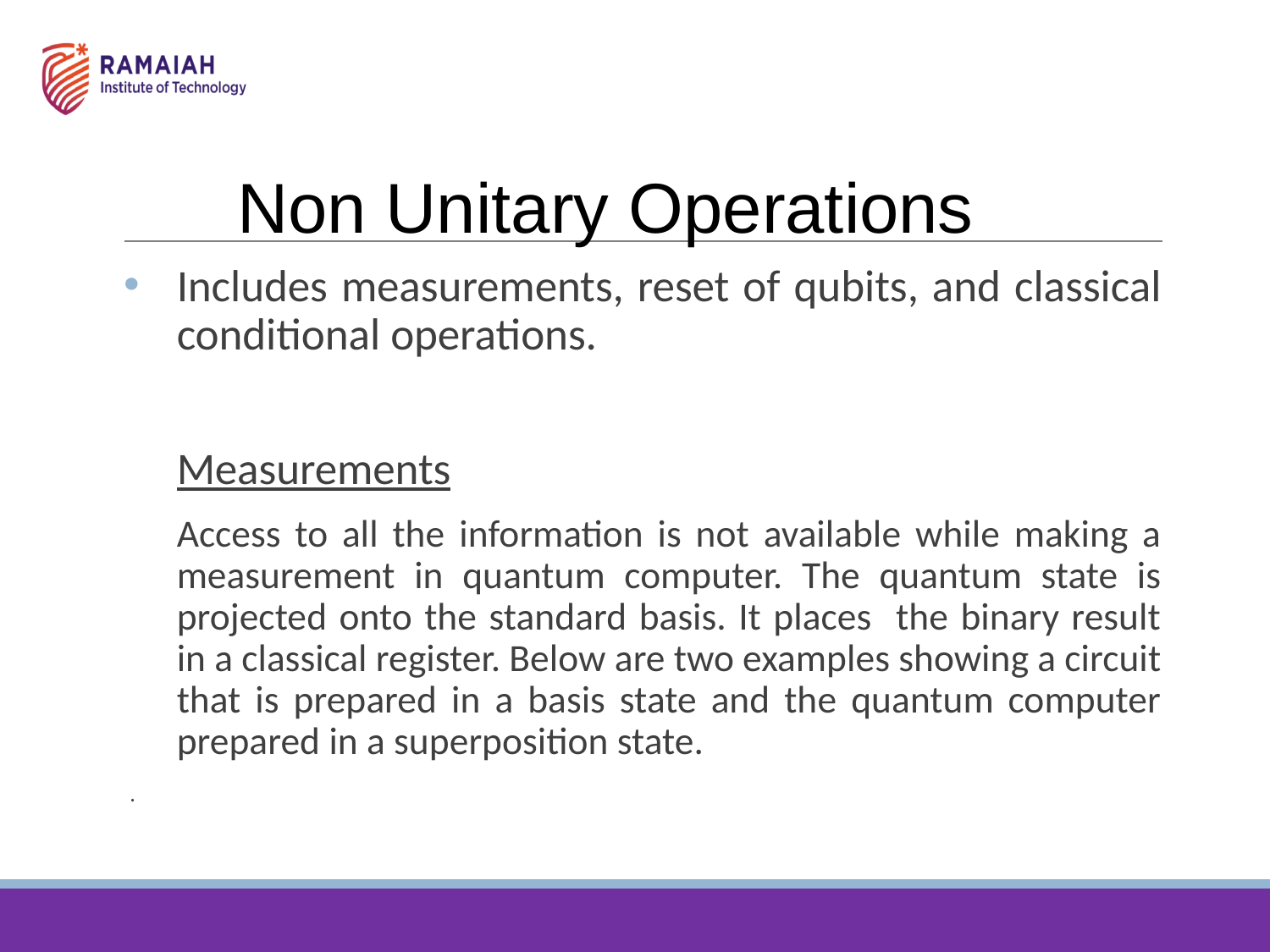

Non Unitary Operations
Includes measurements, reset of qubits, and classical conditional operations.

Measurements
Access to all the information is not available while making a measurement in quantum computer. The quantum state is projected onto the standard basis. It places  the binary result in a classical register. Below are two examples showing a circuit that is prepared in a basis state and the quantum computer prepared in a superposition state.
.